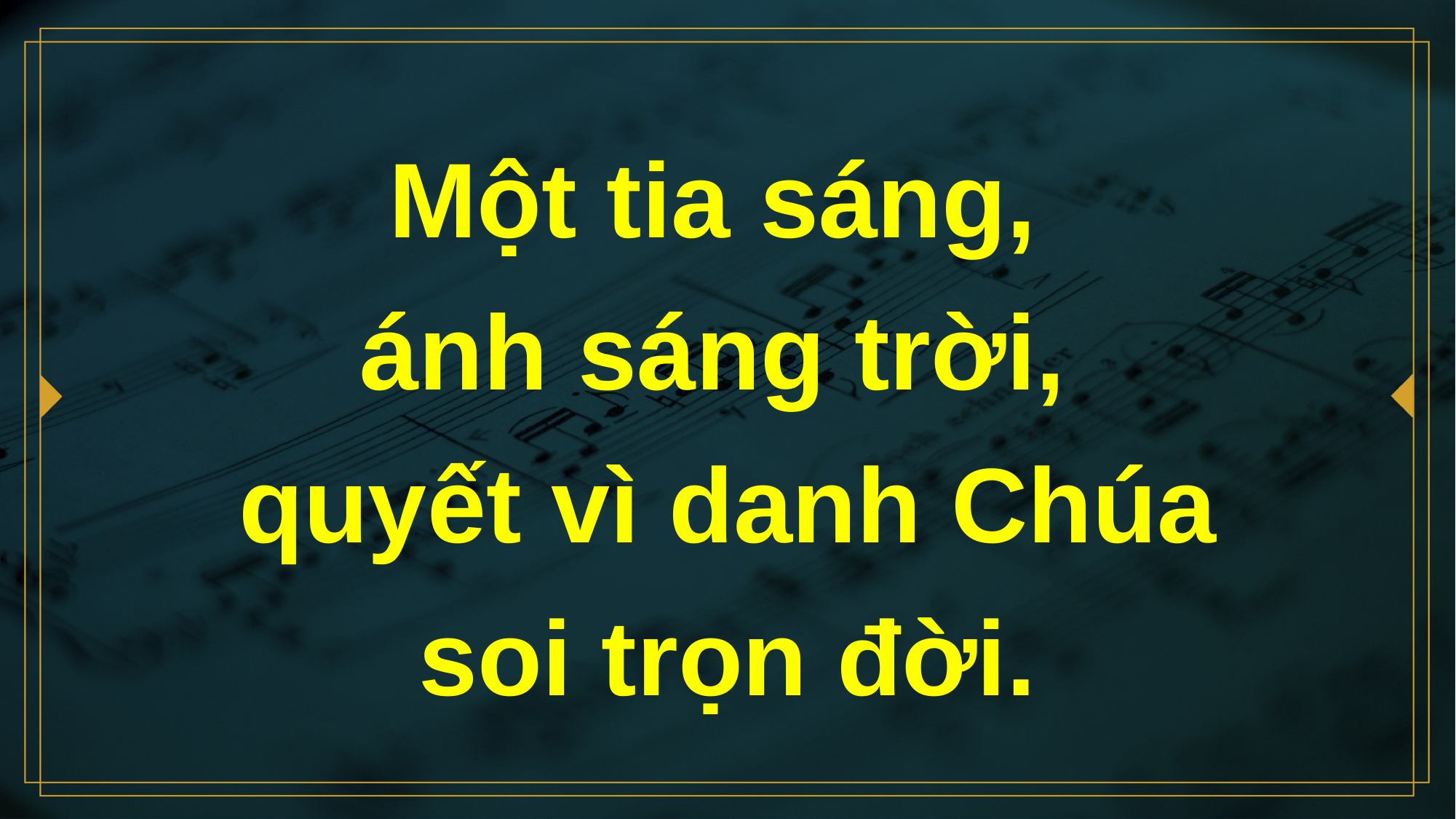

# Một tia sáng, ánh sáng trời, quyết vì danh Chúa soi trọn đời.